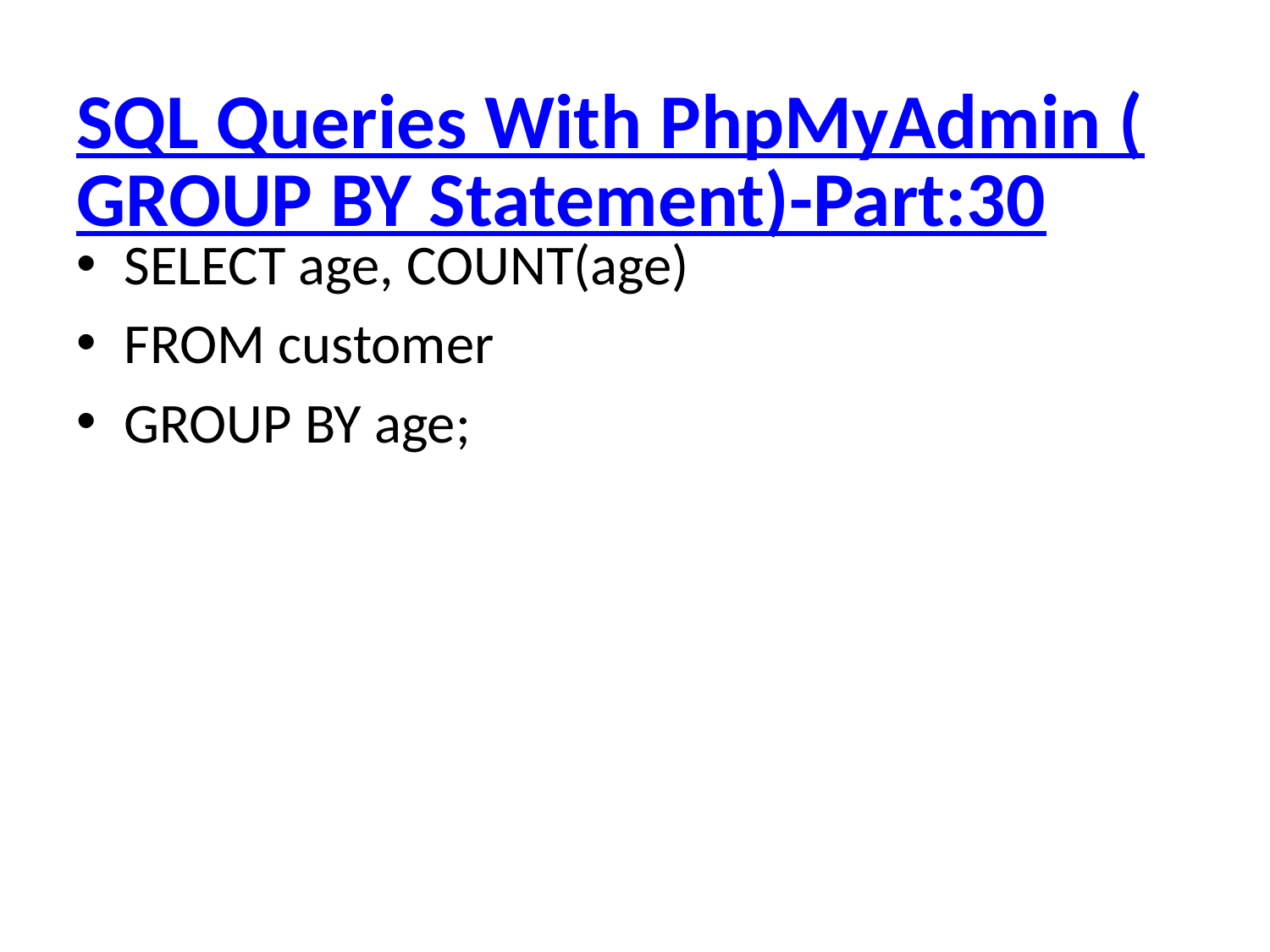

# SQL Queries With PhpMyAdmin (GROUP BY Statement)-Part:30
SELECT age, COUNT(age)
FROM customer
GROUP BY age;